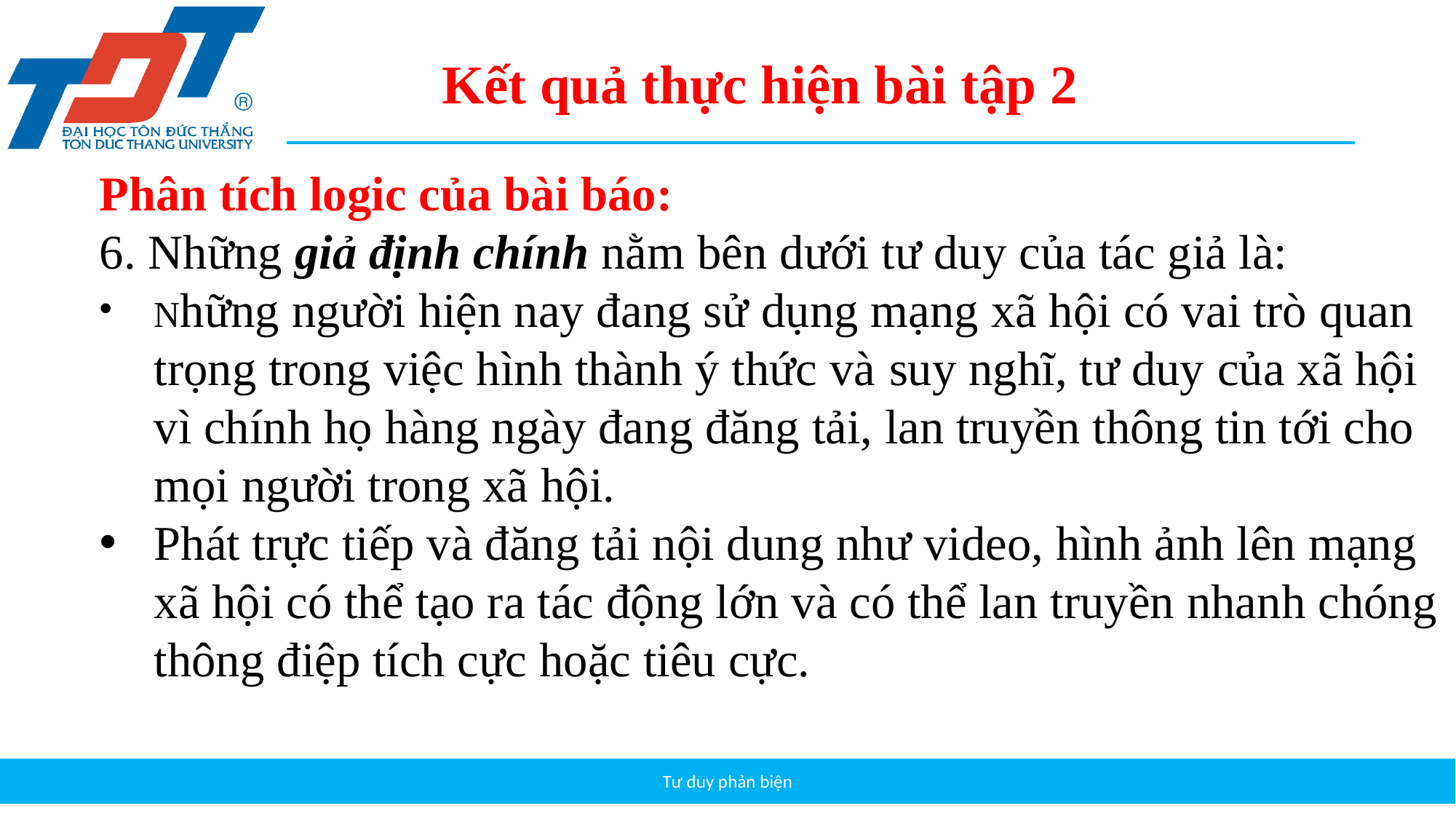

Kết quả thực hiện bài tập 2
Phân tích logic của bài báo:
6. Những giả định chính nằm bên dưới tư duy của tác giả là:
Những người hiện nay đang sử dụng mạng xã hội có vai trò quan
trọng trong việc hình thành ý thức và suy nghĩ, tư duy của xã hội
vì chính họ hàng ngày đang đăng tải, lan truyền thông tin tới cho
mọi người trong xã hội.
Phát trực tiếp và đăng tải nội dung như video, hình ảnh lên mạng
xã hội có thể tạo ra tác động lớn và có thể lan truyền nhanh chóng
thông điệp tích cực hoặc tiêu cực.
Tư duy phản biện